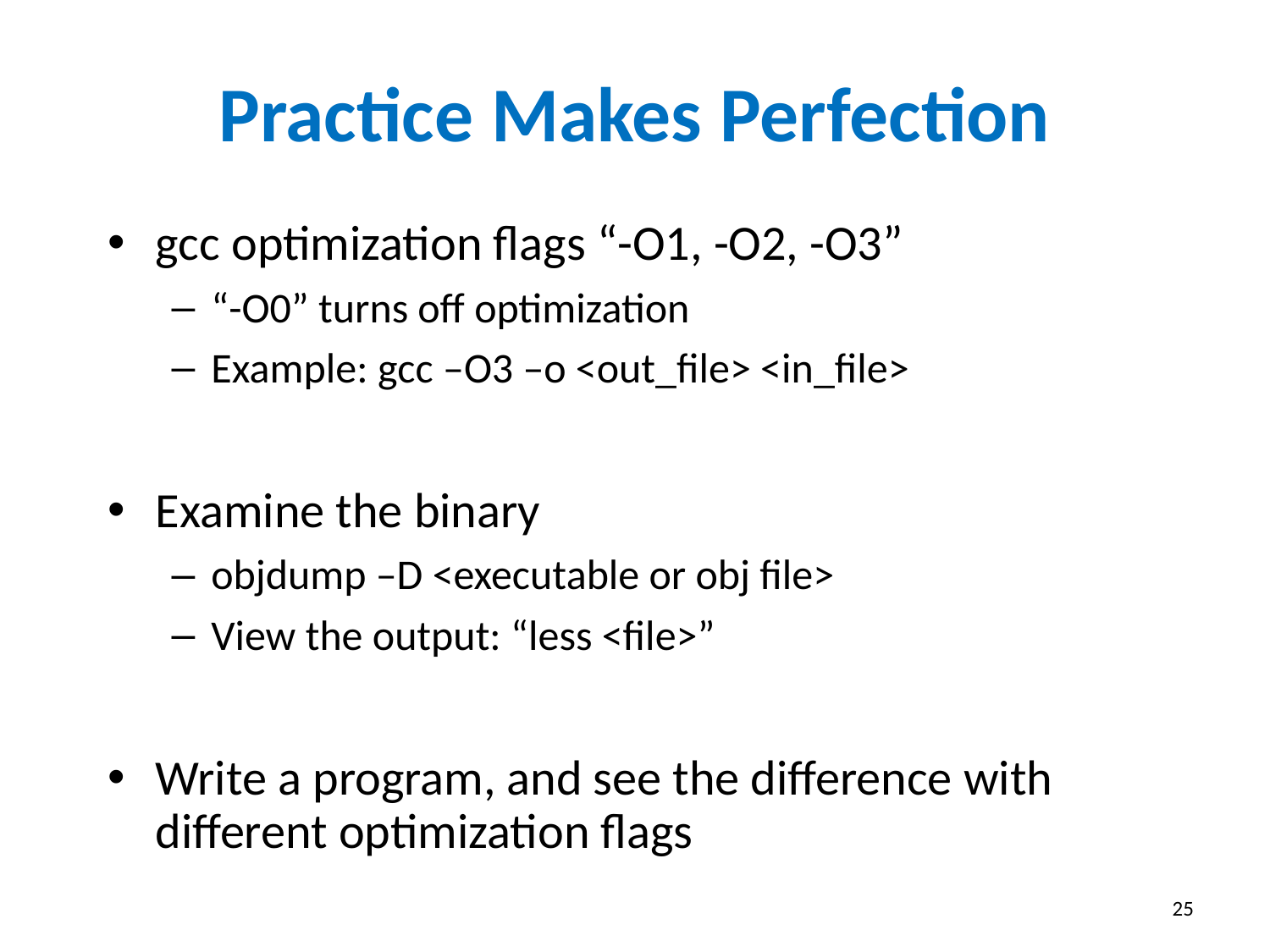

# Practice Makes Perfection
gcc optimization flags “-O1, -O2, -O3”
“-O0” turns off optimization
Example: gcc –O3 –o <out_file> <in_file>

Examine the binary
objdump –D <executable or obj file>
View the output: “less <file>”

Write a program, and see the difference with different optimization flags
25